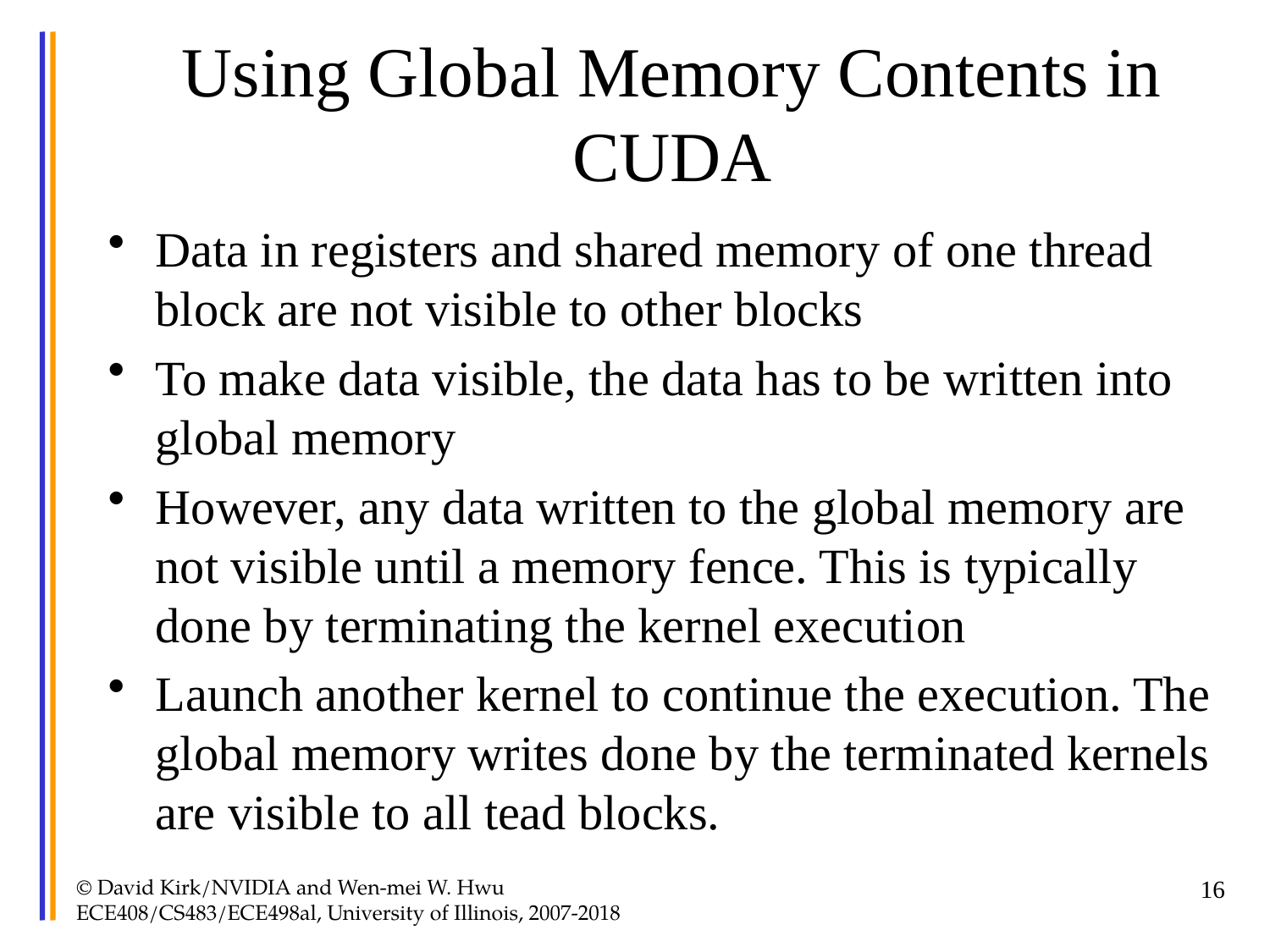

# Using Global Memory Contents in CUDA
Data in registers and shared memory of one thread block are not visible to other blocks
To make data visible, the data has to be written into global memory
However, any data written to the global memory are not visible until a memory fence. This is typically done by terminating the kernel execution
Launch another kernel to continue the execution. The global memory writes done by the terminated kernels are visible to all tead blocks.
© David Kirk/NVIDIA and Wen-mei W. Hwu  ECE408/CS483/ECE498al, University of Illinois, 2007-2018
16